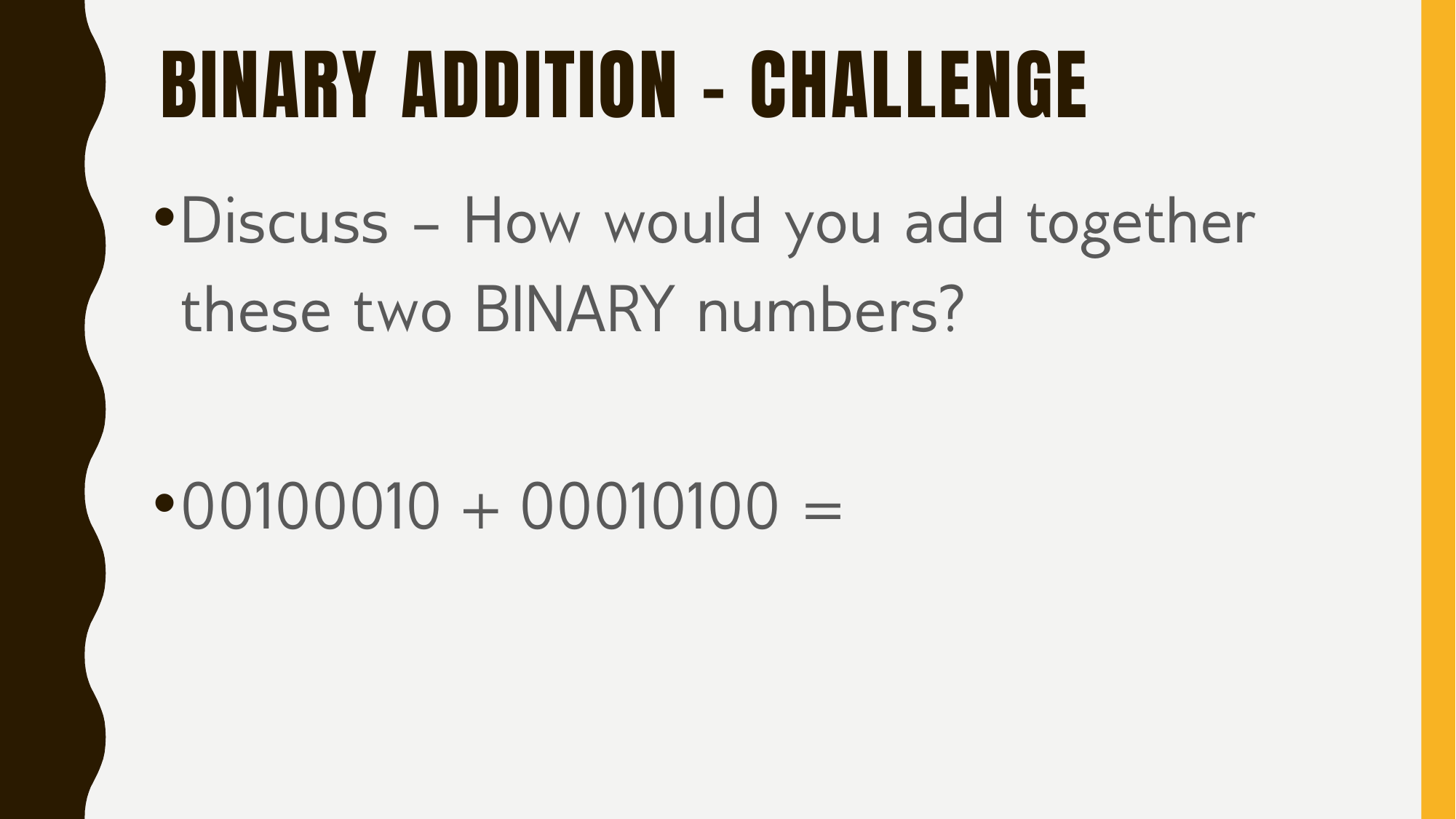

# Binary Addition - Challenge
Discuss – How would you add together these two BINARY numbers?

00100010 + 00010100 =